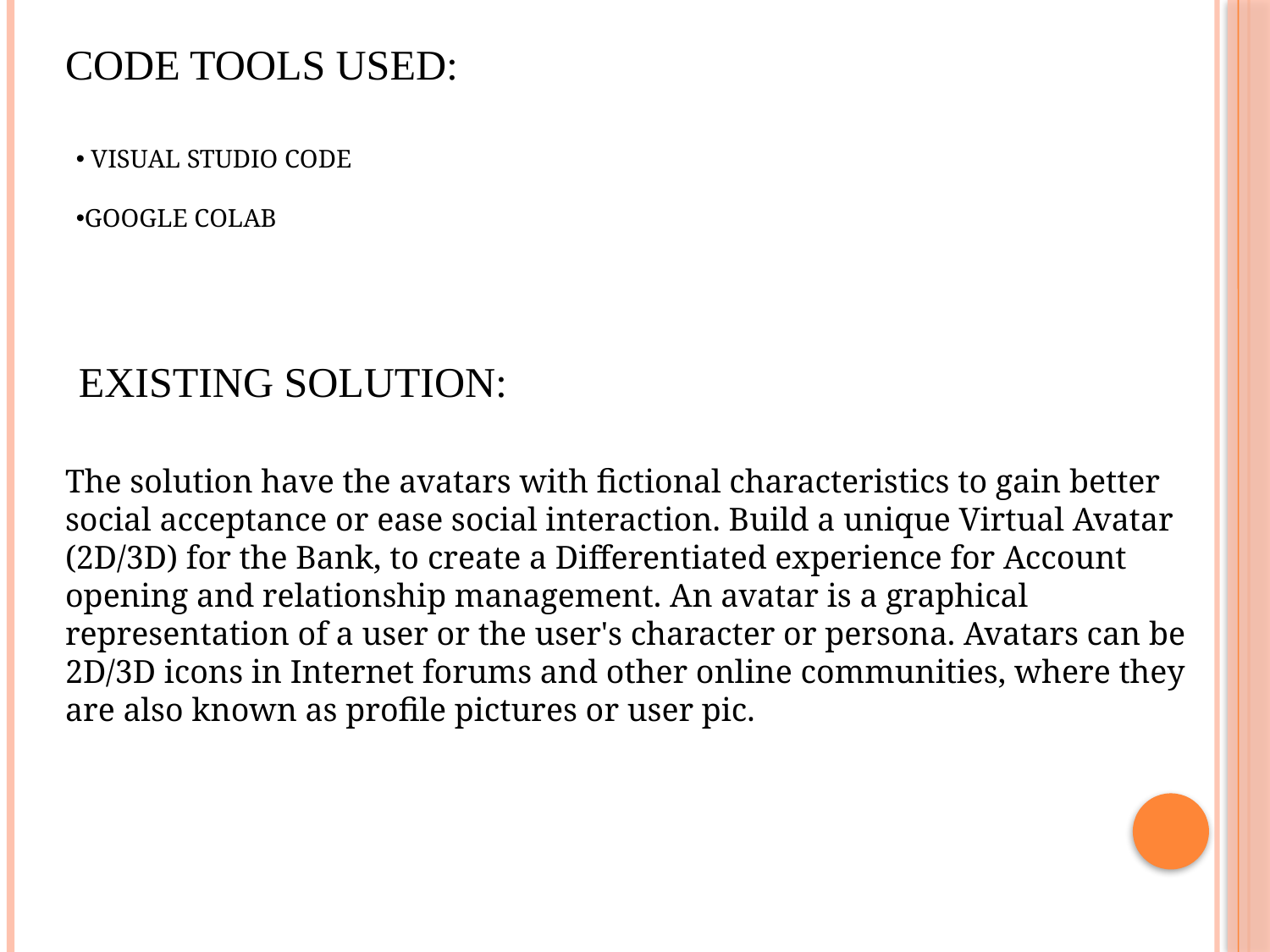

CODE TOOLS USED:

 VISUAL STUDIO CODE

GOOGLE COLAB
EXISTING SOLUTION:
The solution have the avatars with fictional characteristics to gain better social acceptance or ease social interaction. Build a unique Virtual Avatar (2D/3D) for the Bank, to create a Differentiated experience for Account opening and relationship management. An avatar is a graphical representation of a user or the user's character or persona. Avatars can be 2D/3D icons in Internet forums and other online communities, where they are also known as profile pictures or user pic.